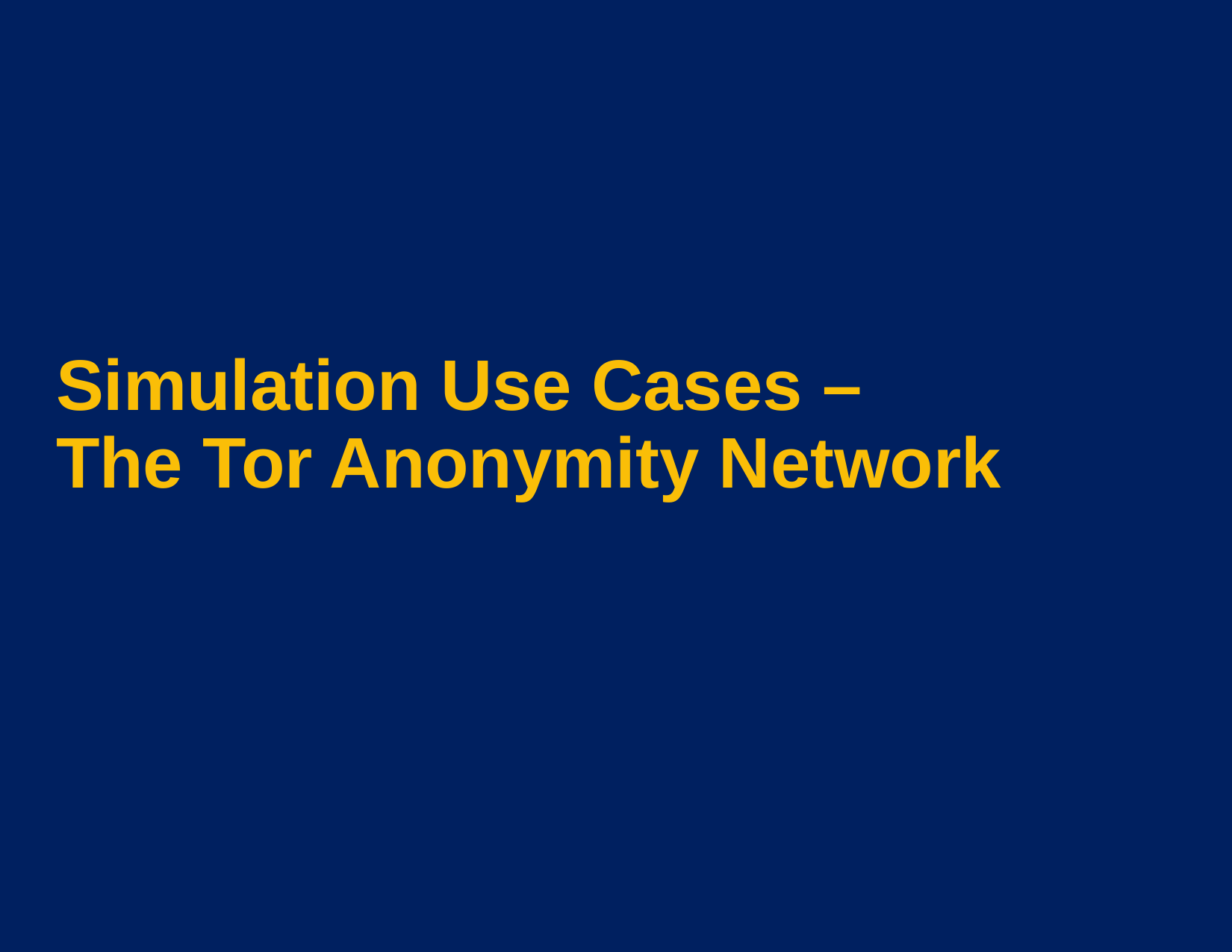

# Simulation Use Cases – The Tor Anonymity Network